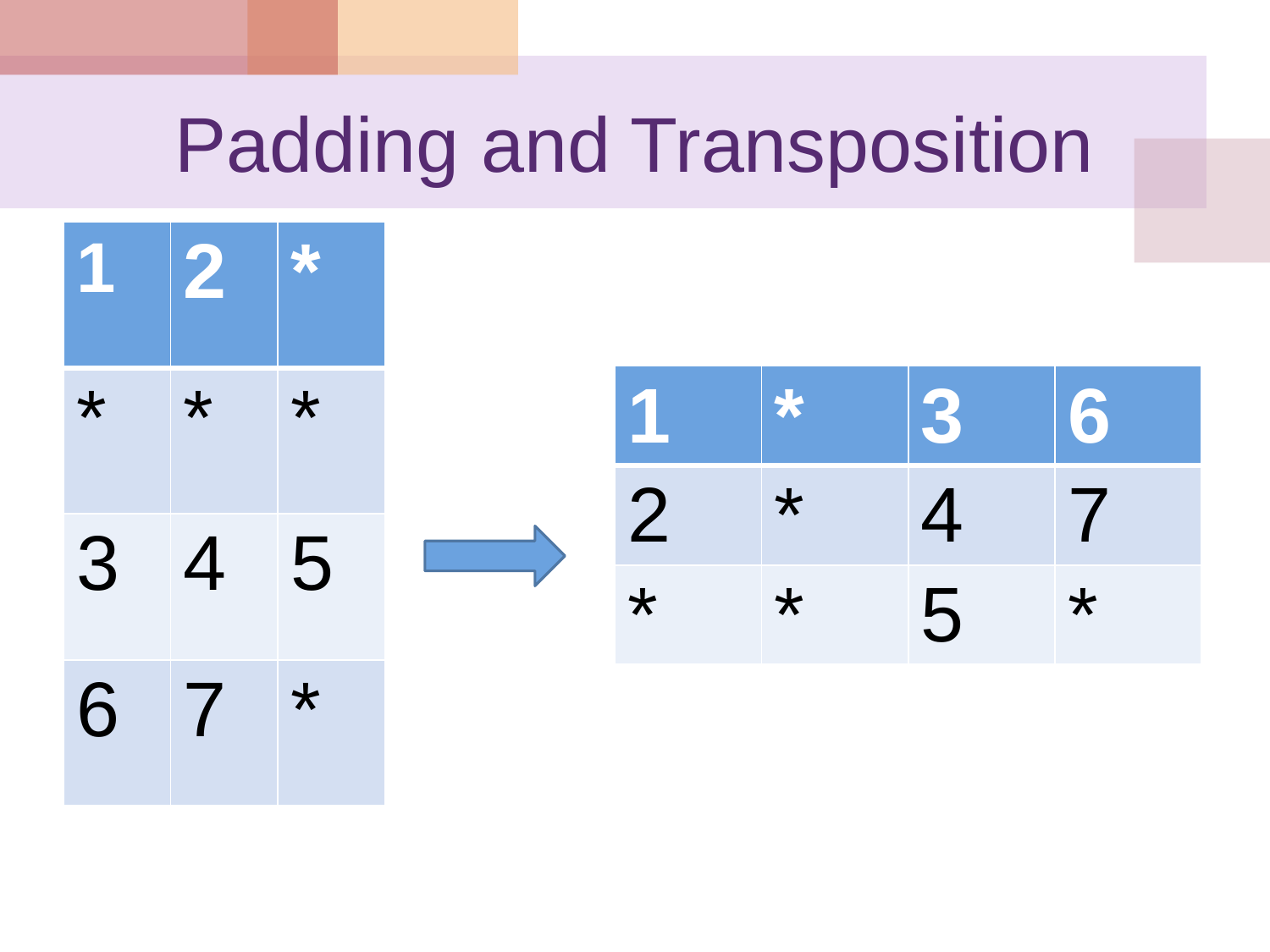

# Padding and Transposition
| 1 | 2 | \* |
| --- | --- | --- |
| \* | \* | \* |
| 3 | 4 | 5 |
| 6 | 7 | \* |
| 1 | \* | 3 | 6 |
| --- | --- | --- | --- |
| 2 | \* | 4 | 7 |
| \* | \* | 5 | \* |